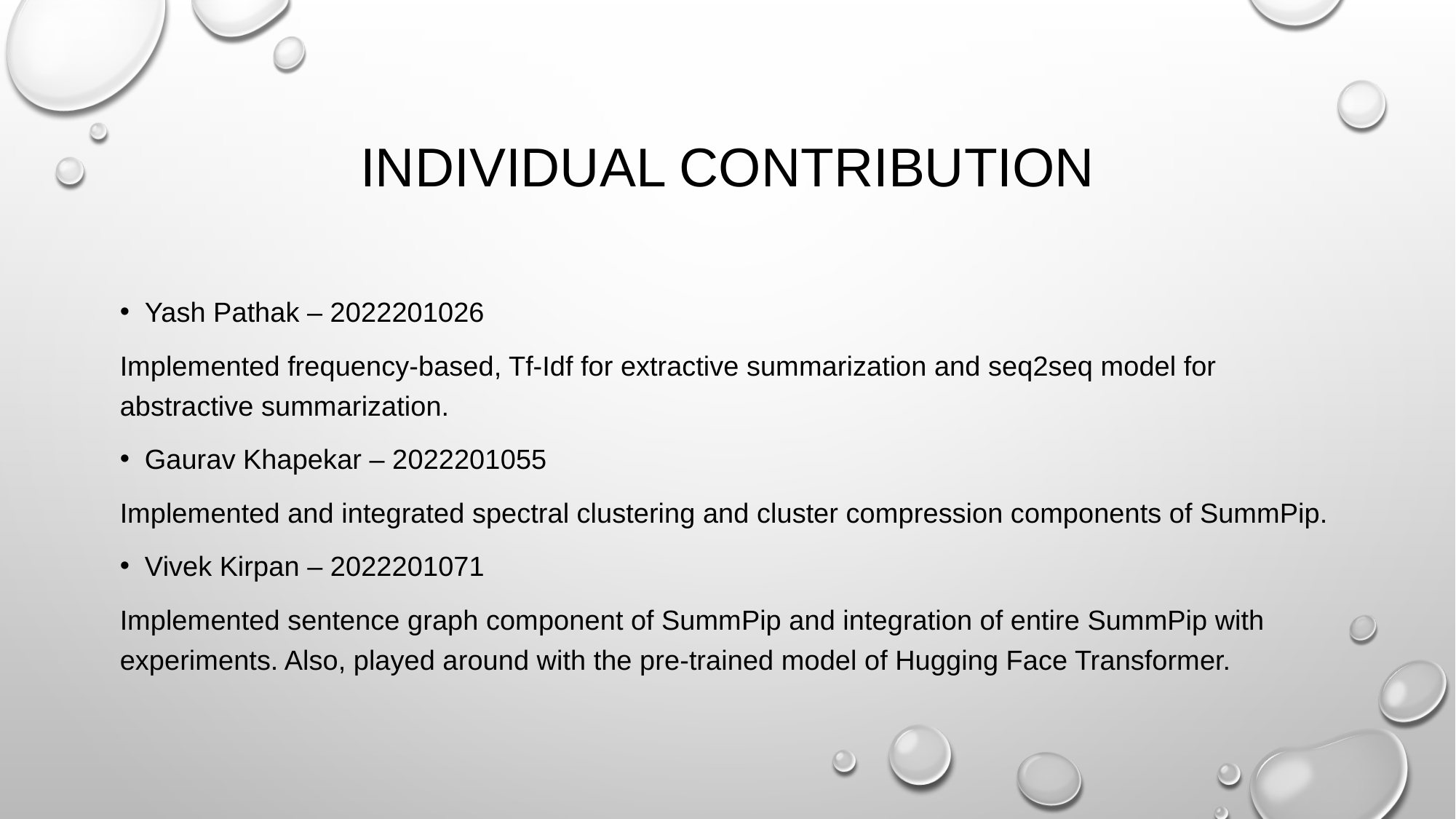

# Individual contribution
Yash Pathak – 2022201026
Implemented frequency-based, Tf-Idf for extractive summarization and seq2seq model for abstractive summarization.
Gaurav Khapekar – 2022201055
Implemented and integrated spectral clustering and cluster compression components of SummPip.
Vivek Kirpan – 2022201071
Implemented sentence graph component of SummPip and integration of entire SummPip with experiments. Also, played around with the pre-trained model of Hugging Face Transformer.